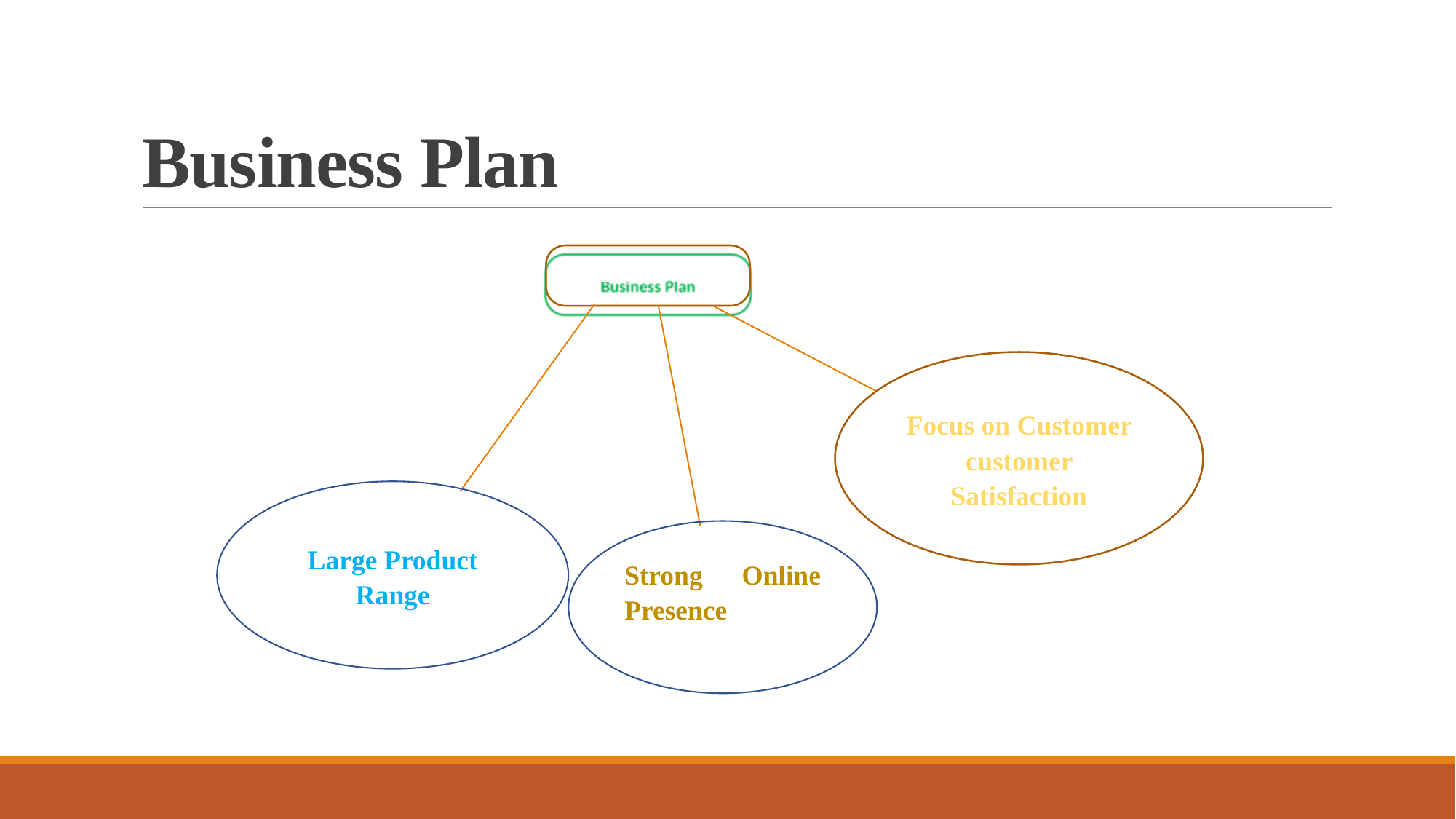

# Business Plan

Business Plan
Focus on Customer customer Satisfaction
Large Product Range
Strong Online Presence